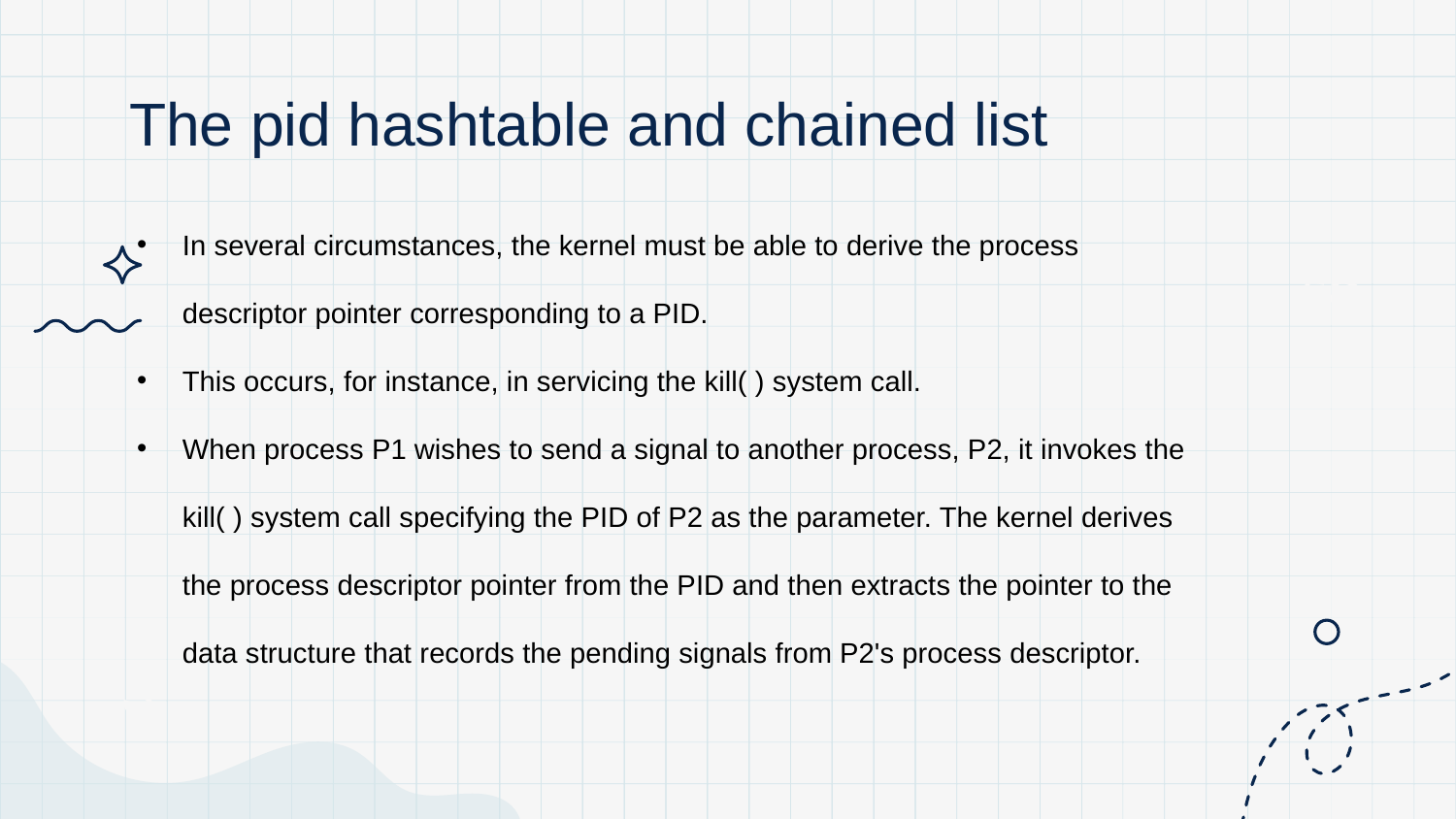

# The pid hashtable and chained list
In several circumstances, the kernel must be able to derive the process descriptor pointer corresponding to a PID.
This occurs, for instance, in servicing the kill( ) system call.
When process P1 wishes to send a signal to another process, P2, it invokes the kill( ) system call specifying the PID of P2 as the parameter. The kernel derives the process descriptor pointer from the PID and then extracts the pointer to the data structure that records the pending signals from P2's process descriptor.

+5

+3